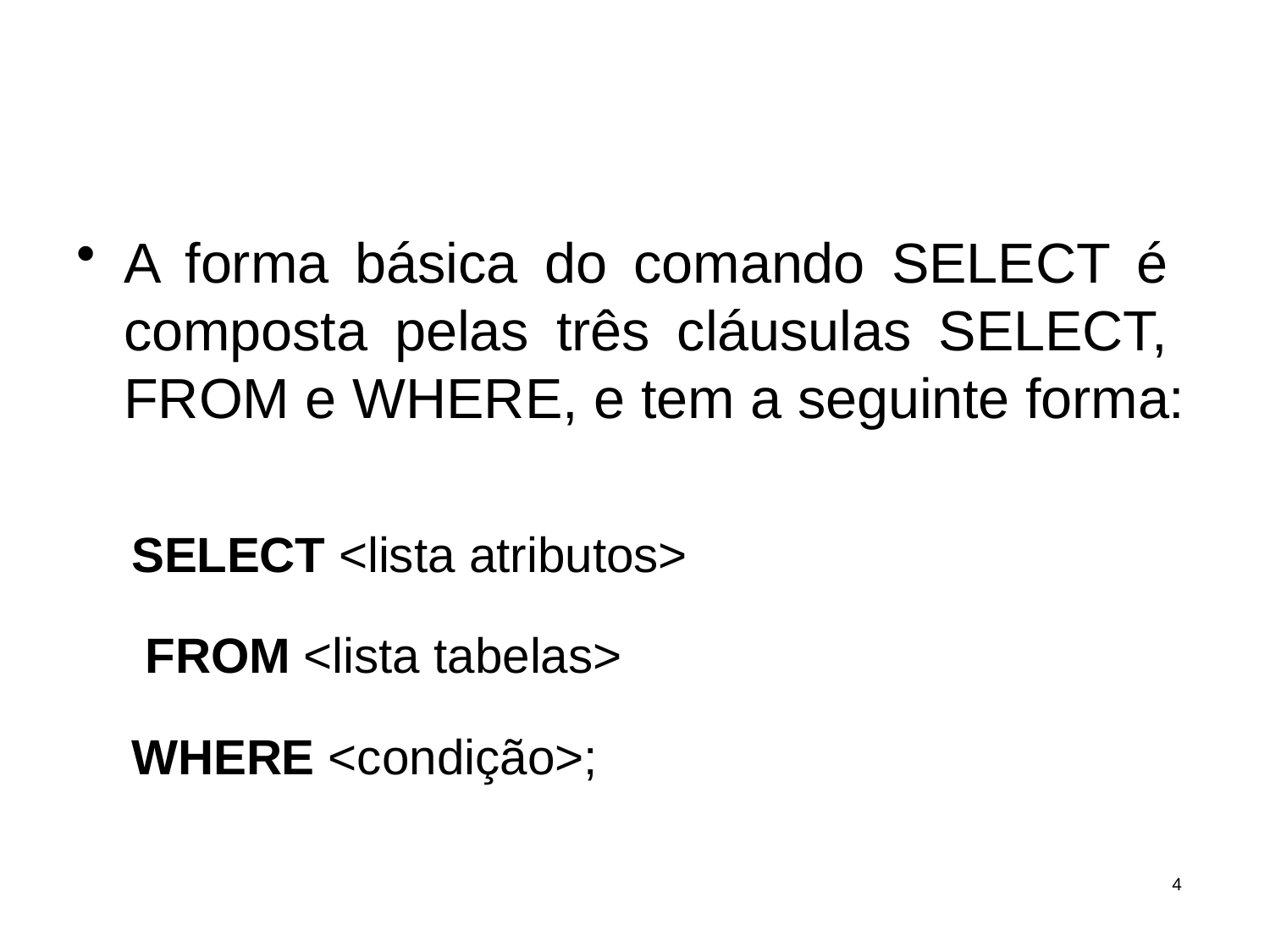

# SELECT – estrutura
A forma básica do comando SELECT é  composta pelas três cláusulas SELECT,  FROM e WHERE, e tem a seguinte forma:
SELECT <lista atributos>  FROM <lista tabelas>  WHERE <condição>;
4